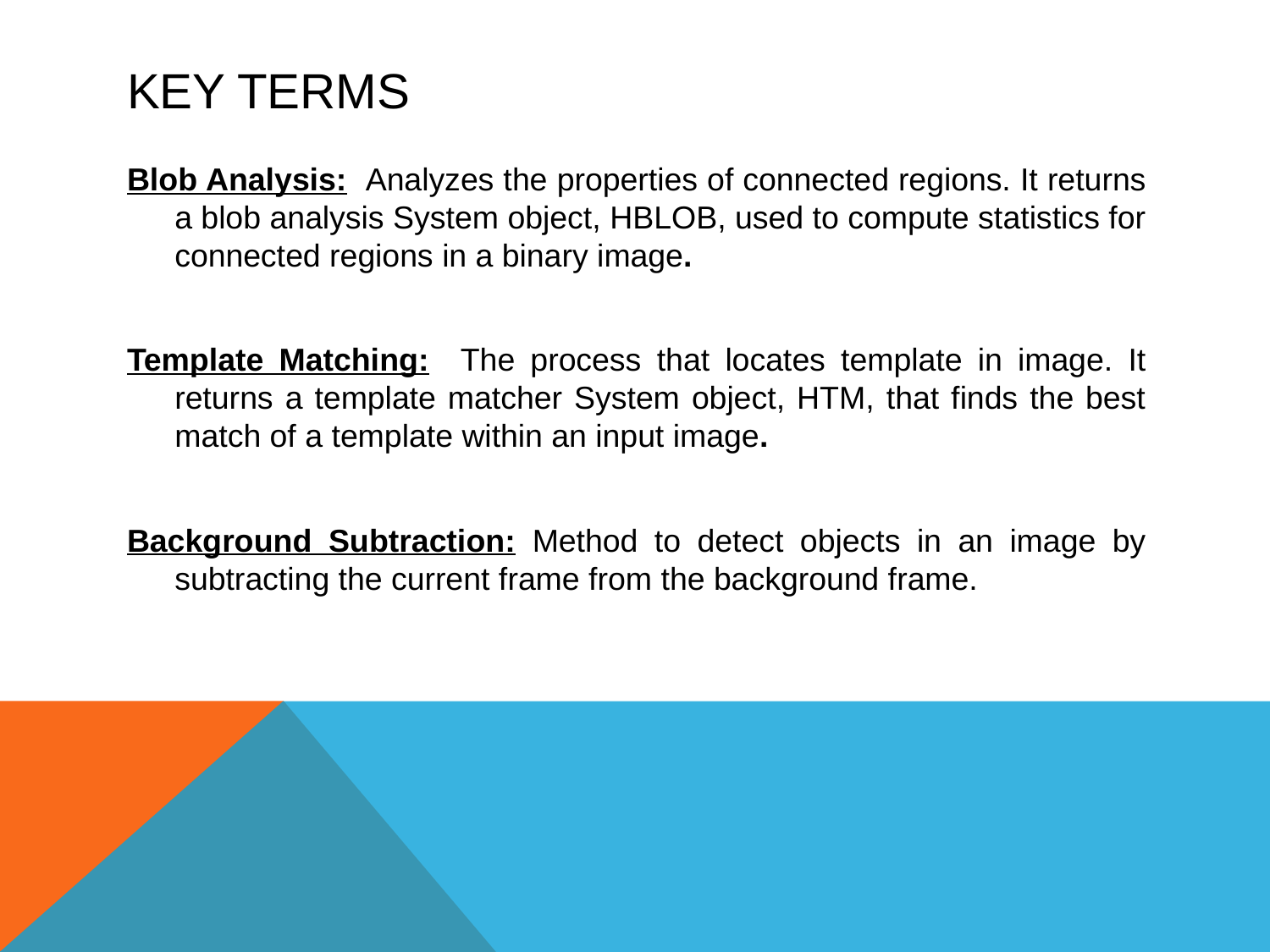

# Key terms
Blob Analysis:  Analyzes the properties of connected regions. It returns a blob analysis System object, HBLOB, used to compute statistics for connected regions in a binary image.

Template Matching:  The process that locates template in image. It returns a template matcher System object, HTM, that finds the best match of a template within an input image.

Background Subtraction: Method to detect objects in an image by subtracting the current frame from the background frame.